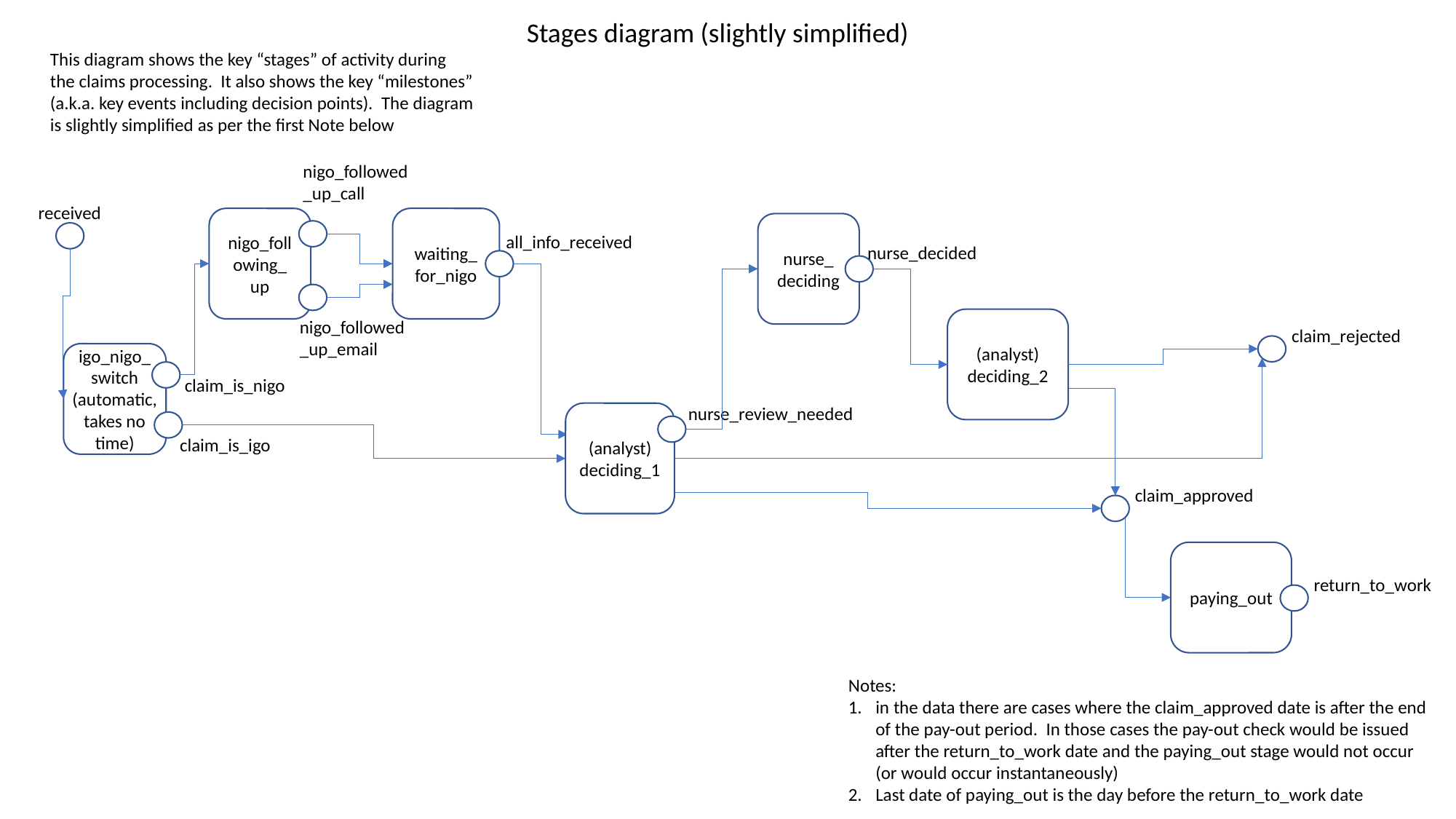

Stages diagram (slightly simplified)
This diagram shows the key “stages” of activity during the claims processing.  It also shows the key “milestones” (a.k.a. key events including decision points).  The diagram is slightly simplified as per the first Note below
nigo_followed_up_call
received
nigo_following_ up
waiting_ for_nigo
nurse_ deciding

all_info_received
nurse_decided

(analyst) deciding_2

nigo_followed_up_email
claim_rejected

igo_nigo_ switch
(automatic, takes no time)

claim_is_nigo
nurse_review_needed
(analyst) deciding_1

claim_is_igo
claim_approved

paying_out
return_to_work

Notes:
in the data there are cases where the claim_approved date is after the end of the pay-out period.  In those cases the pay-out check would be issued after the return_to_work date and the paying_out stage would not occur (or would occur instantaneously)
Last date of paying_out is the day before the return_to_work date